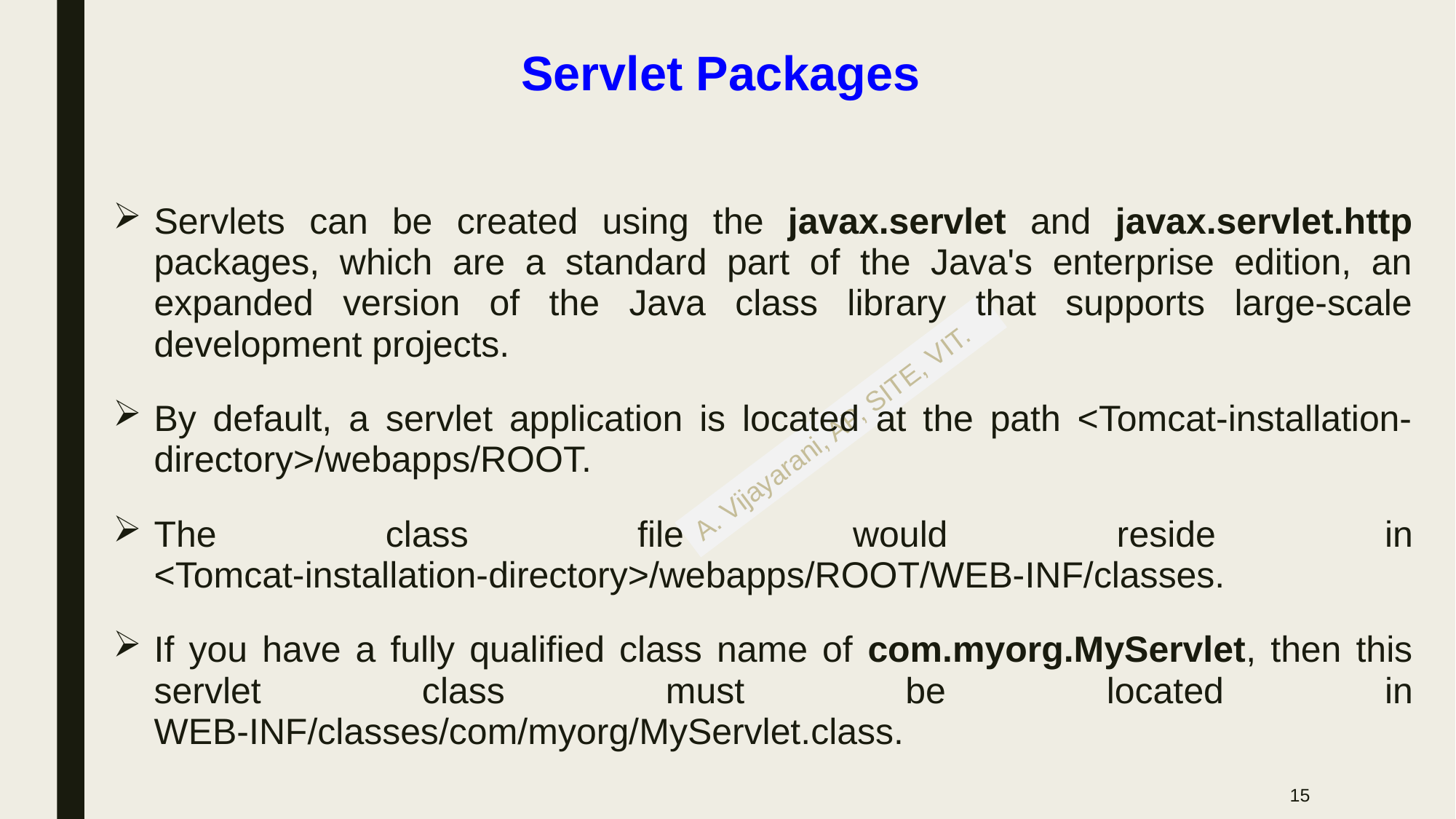

# Servlet Packages
Servlets can be created using the javax.servlet and javax.servlet.http packages, which are a standard part of the Java's enterprise edition, an expanded version of the Java class library that supports large-scale development projects.
By default, a servlet application is located at the path <Tomcat-installation-directory>/webapps/ROOT.
The class file would reside in <Tomcat-installation-directory>/webapps/ROOT/WEB-INF/classes.
If you have a fully qualified class name of com.myorg.MyServlet, then this servlet class must be located in WEB-INF/classes/com/myorg/MyServlet.class.

15